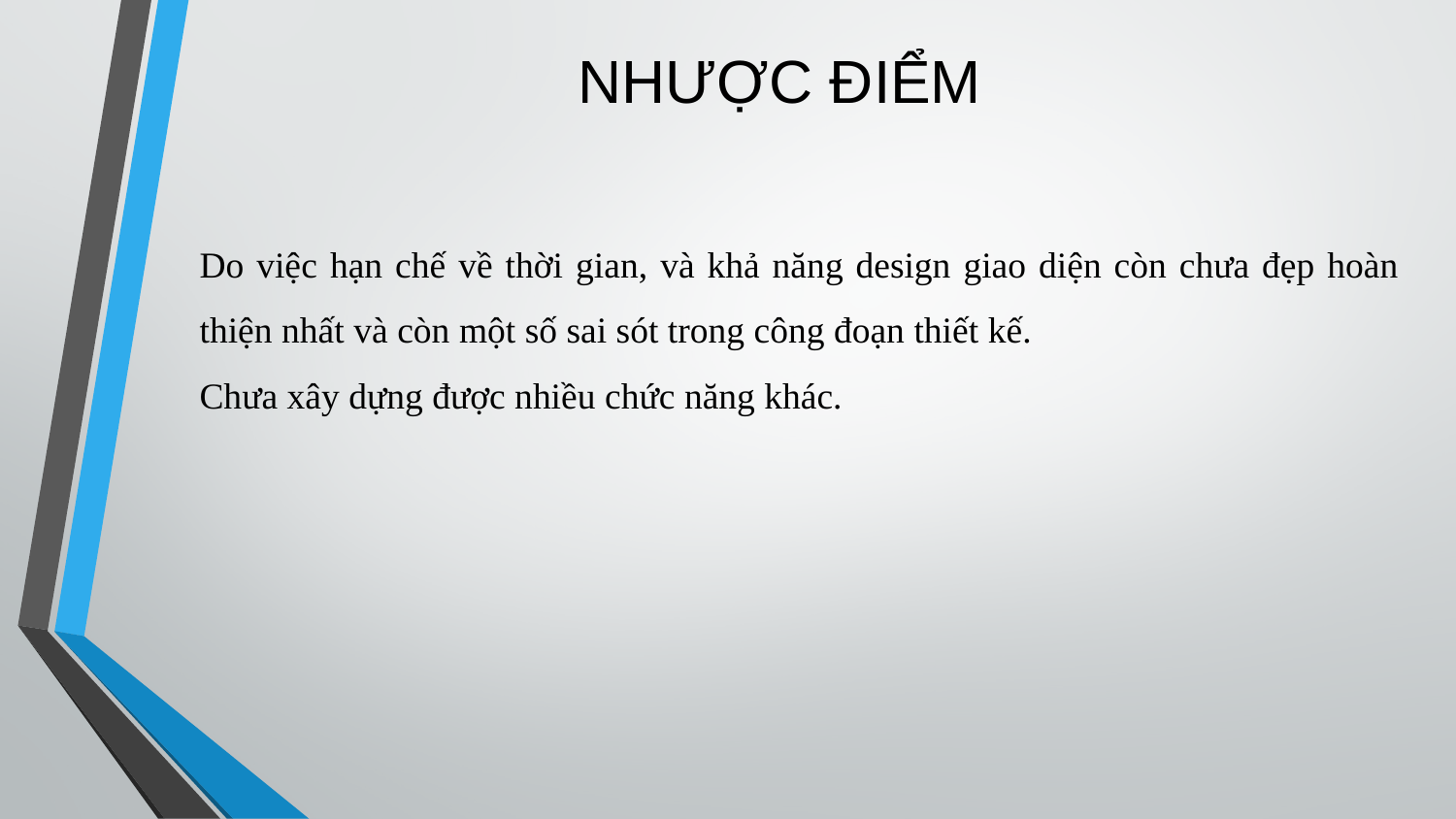

# NHƯỢC ĐIỂM
Do việc hạn chế về thời gian, và khả năng design giao diện còn chưa đẹp hoàn thiện nhất và còn một số sai sót trong công đoạn thiết kế.
Chưa xây dựng được nhiều chức năng khác.